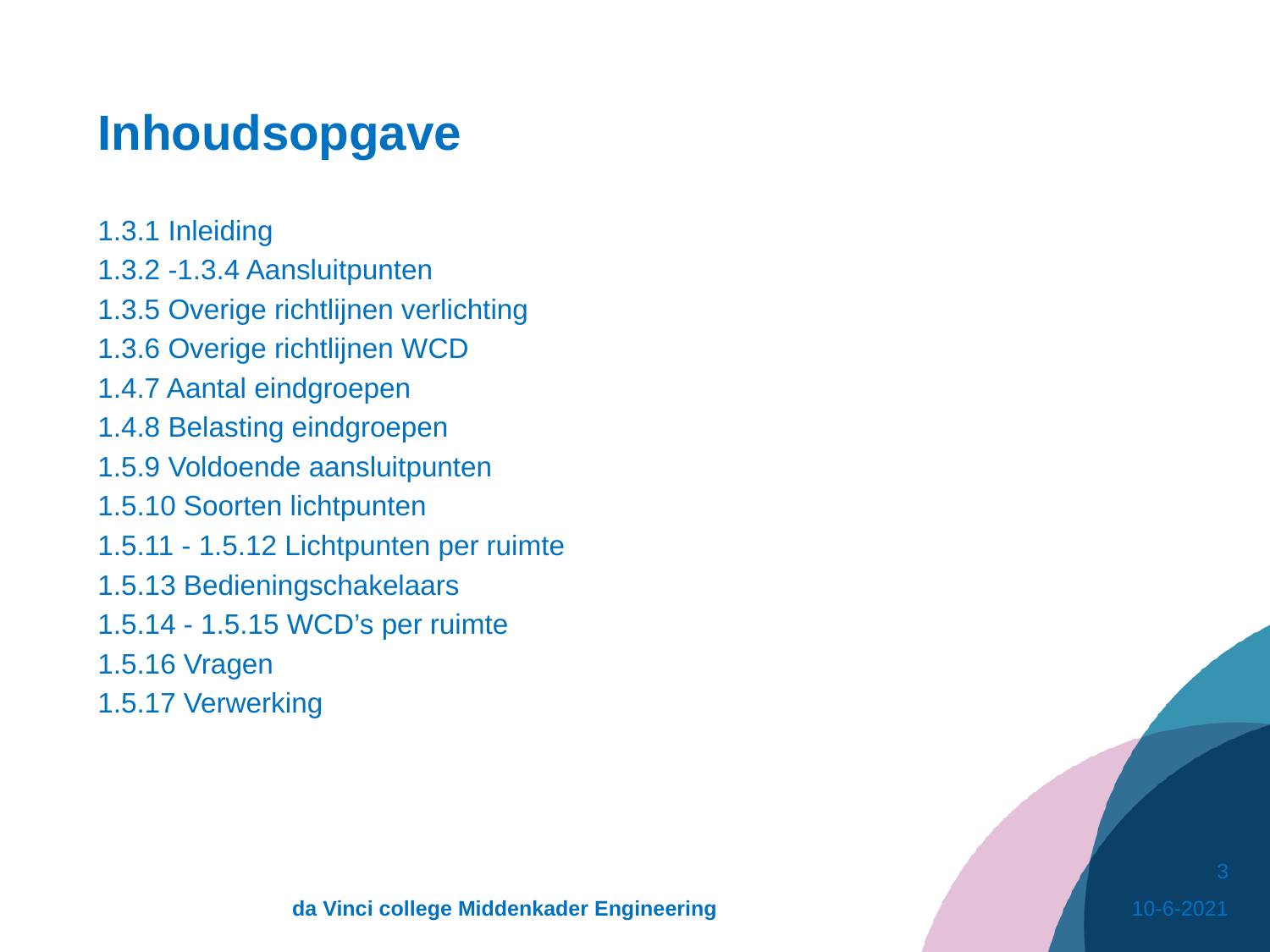

# Inhoudsopgave
1.3.1 Inleiding
1.3.2 -1.3.4 Aansluitpunten
1.3.5 Overige richtlijnen verlichting
1.3.6 Overige richtlijnen WCD
1.4.7 Aantal eindgroepen
1.4.8 Belasting eindgroepen
1.5.9 Voldoende aansluitpunten
1.5.10 Soorten lichtpunten
1.5.11 - 1.5.12 Lichtpunten per ruimte
1.5.13 Bedieningschakelaars
1.5.14 - 1.5.15 WCD’s per ruimte
1.5.16 Vragen
1.5.17 Verwerking
3
da Vinci college Middenkader Engineering
10-6-2021